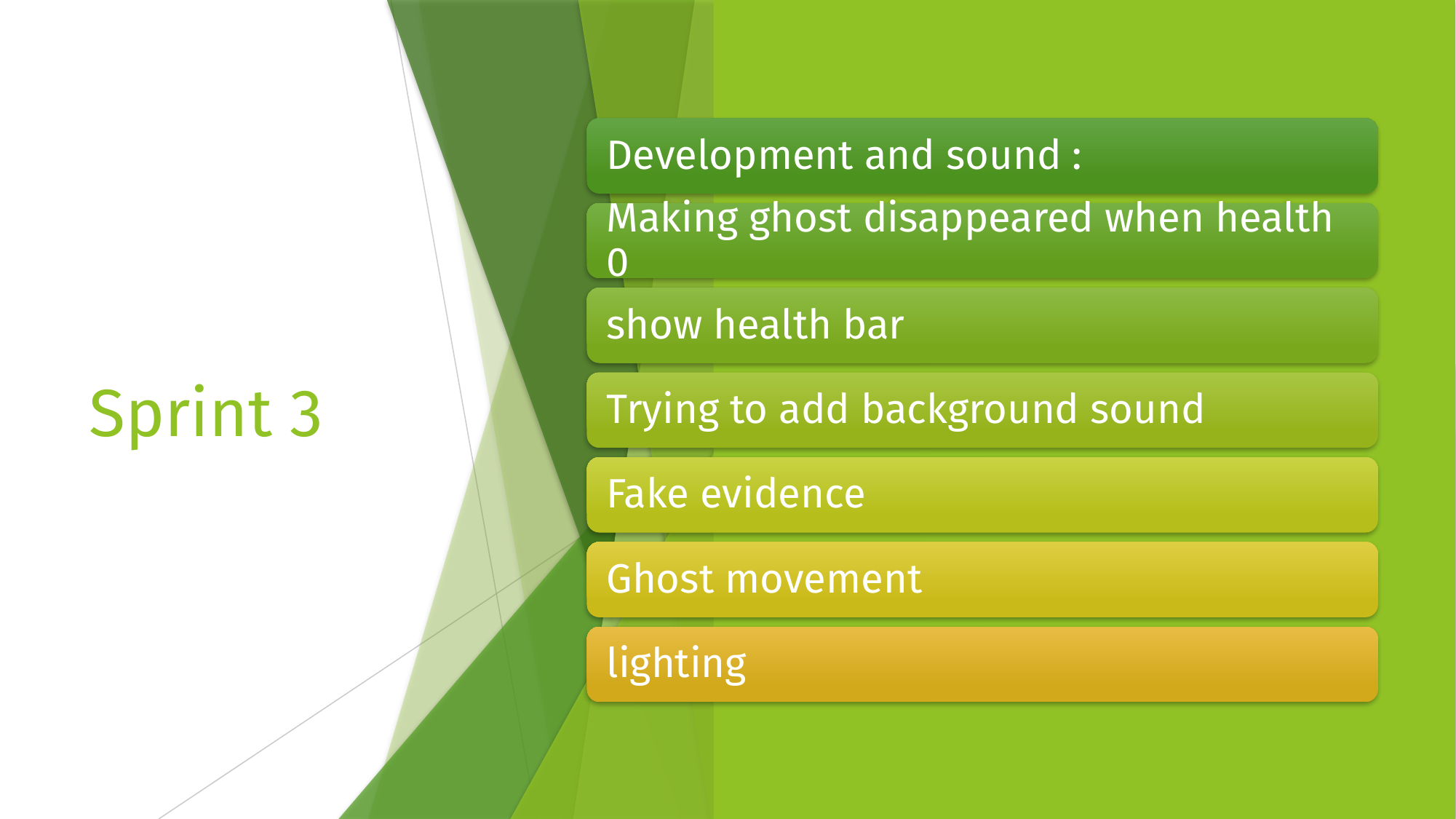

Development and sound :
Making ghost disappeared when health 0
show health bar
Trying to add background sound
Fake evidence
Ghost movement
lighting
# Sprint 3